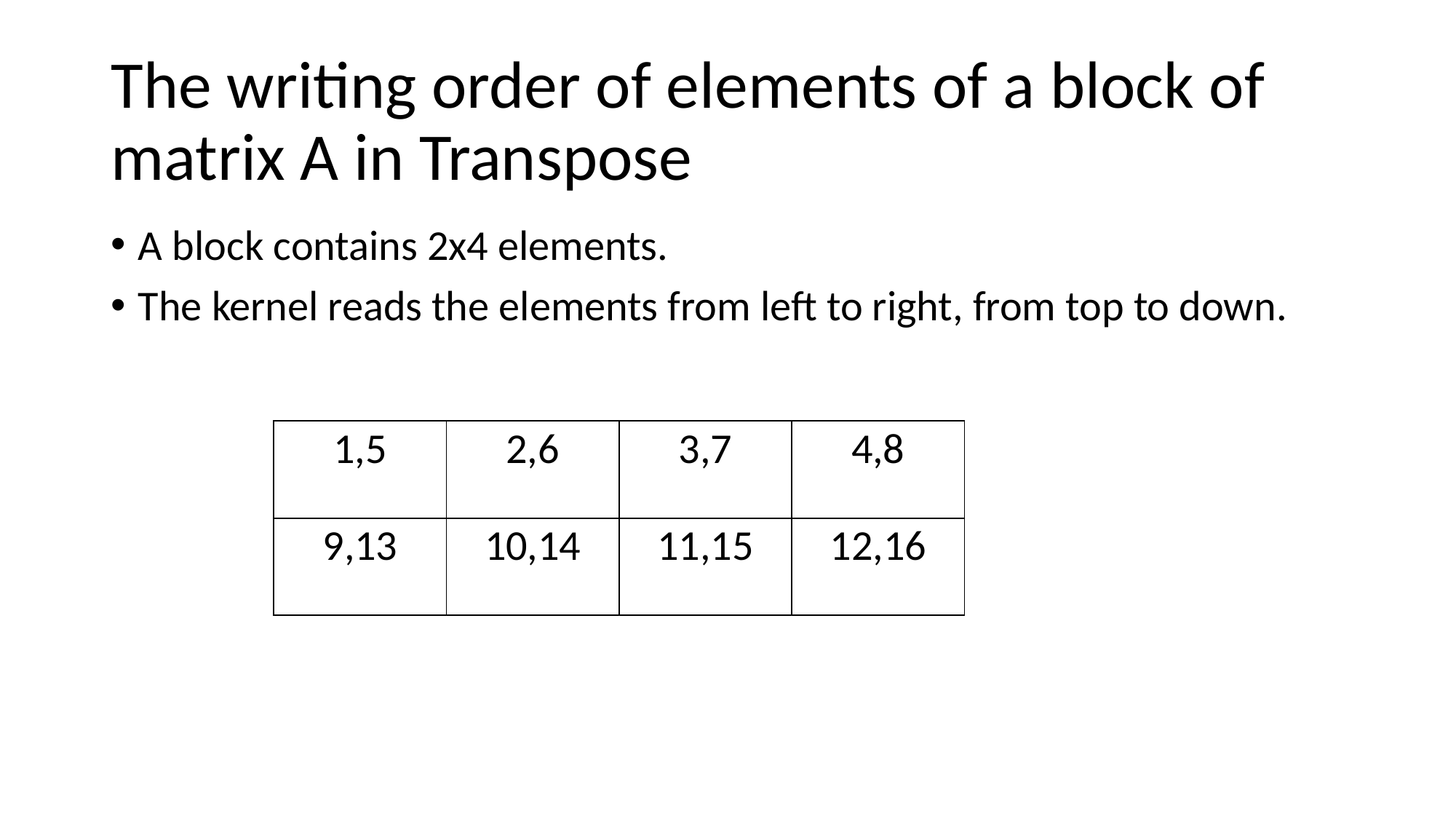

# The writing order of elements of a block of matrix A in Transpose
A block contains 2x4 elements.
The kernel reads the elements from left to right, from top to down.
| 1,5 | 2,6 | 3,7 | 4,8 |
| --- | --- | --- | --- |
| 9,13 | 10,14 | 11,15 | 12,16 |